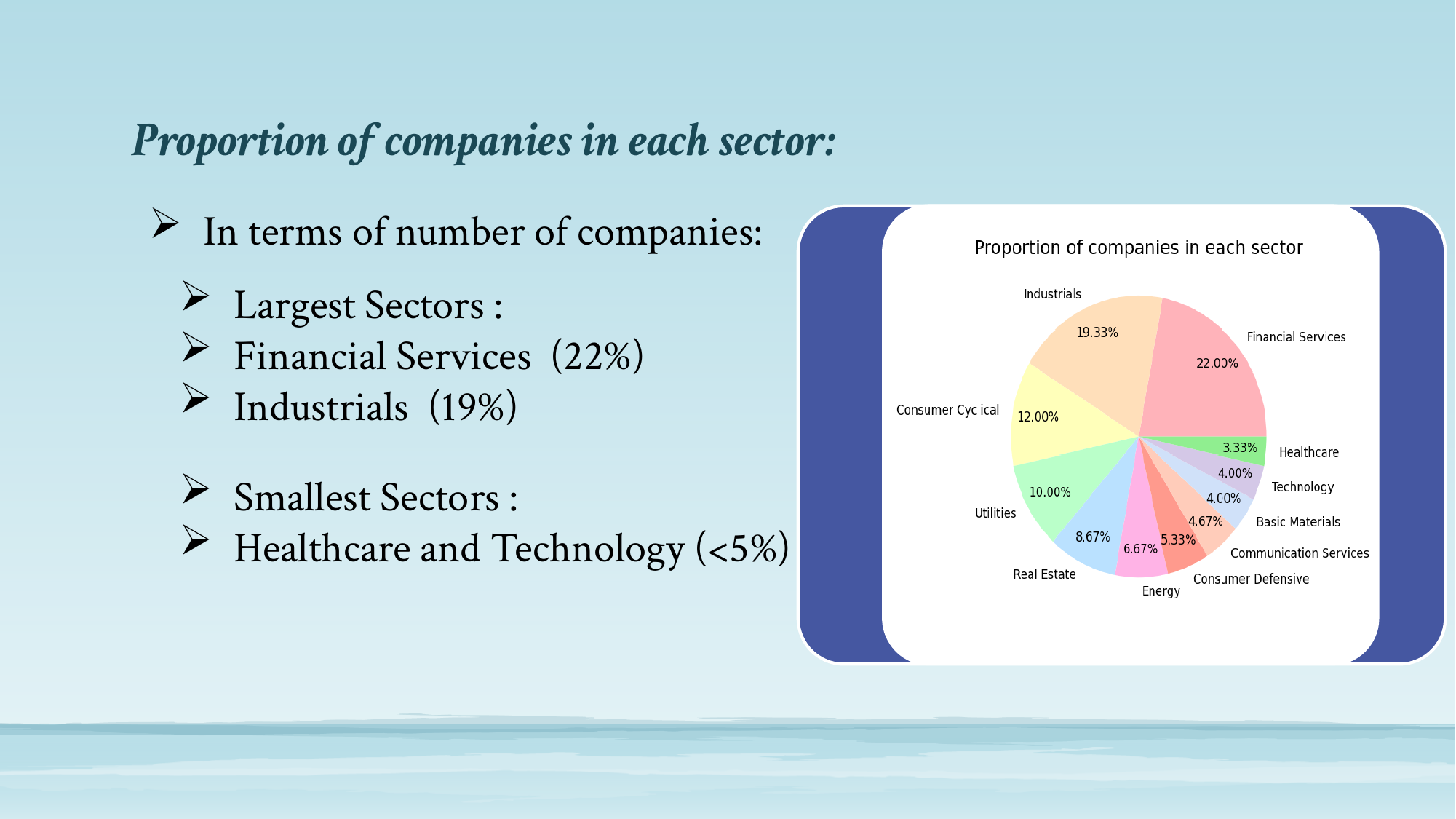

Proportion of companies in each sector:

In terms of number of companies:

Largest Sectors :
Financial Services  (22%)
Industrials  (19%)
Smallest Sectors :
Healthcare and Technology (<5%)